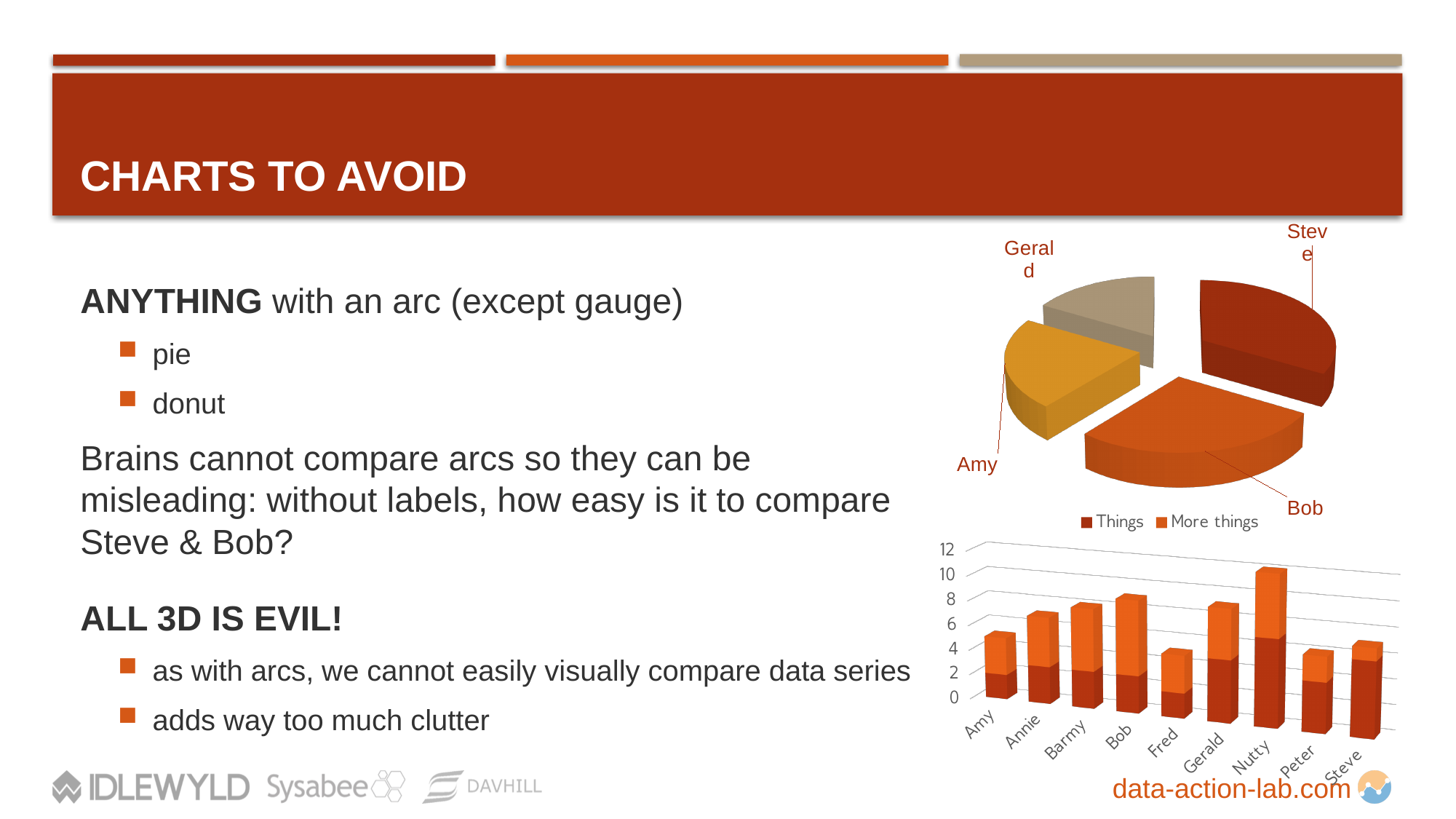

# Charts to avoid

[unsupported chart]

ANYTHING with an arc (except gauge)
pie
donut
Brains cannot compare arcs so they can be misleading: without labels, how easy is it to compare Steve & Bob?

ALL 3D IS EVIL!
as with arcs, we cannot easily visually compare data series
adds way too much clutter

[unsupported chart]